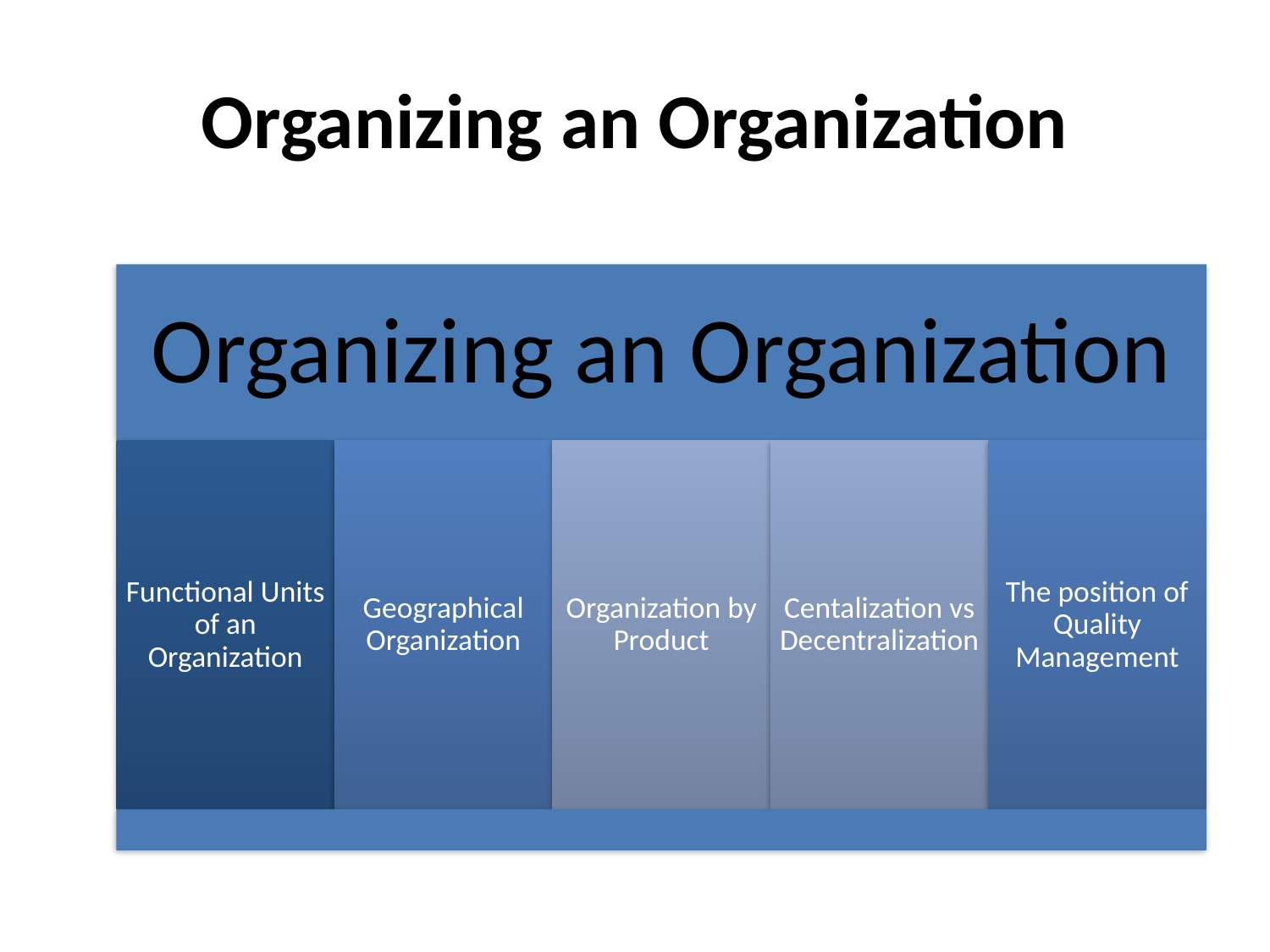

# Organizing an Organization
Organizing an Organization
Functional Units of an Organization
Geographical Organization
Organization by Product
Centalization vs Decentralization
The position of Quality Management